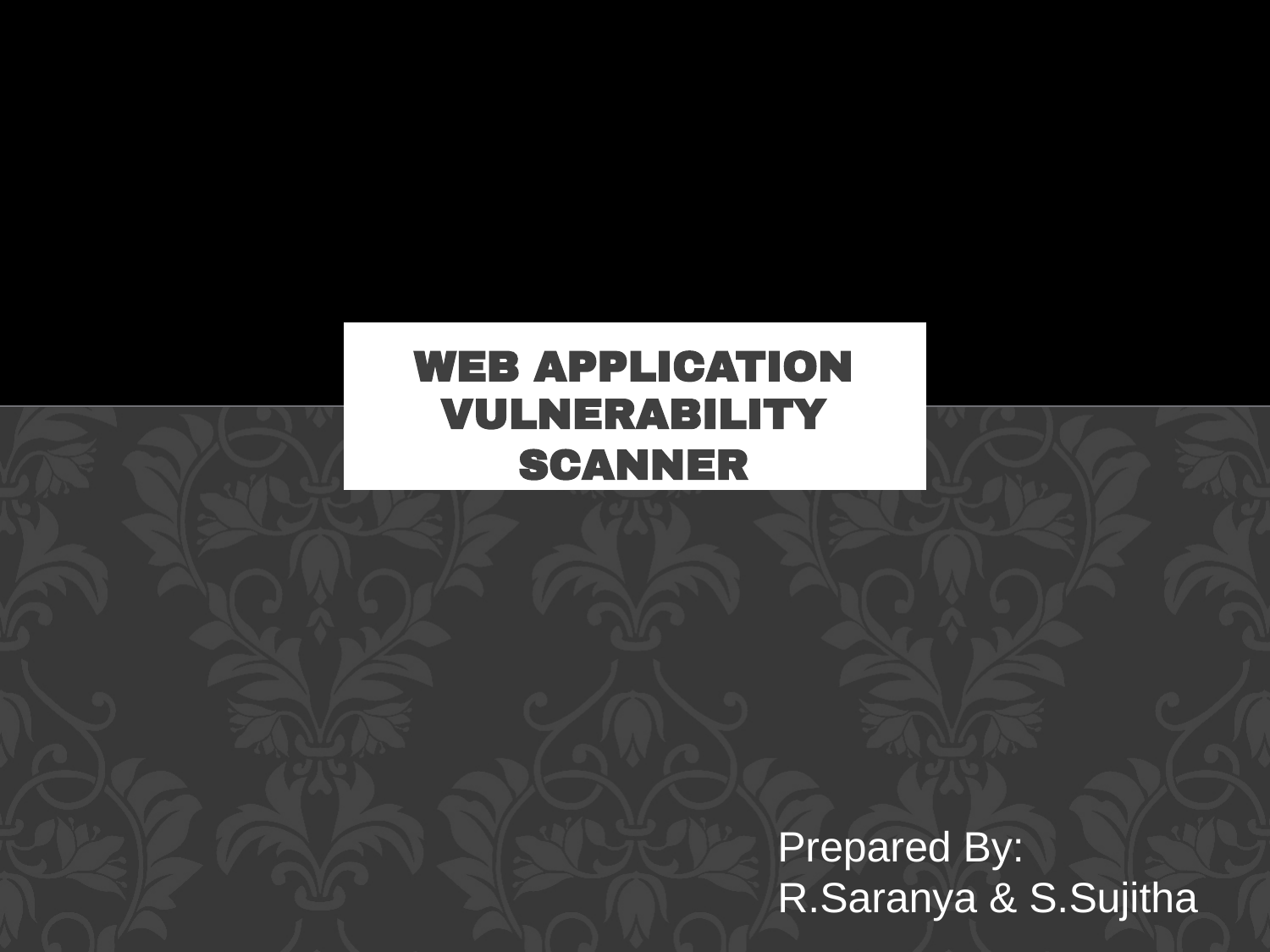

# Web application
VULNERABILITY SCANNER
Prepared By:
R.Saranya & S.Sujitha